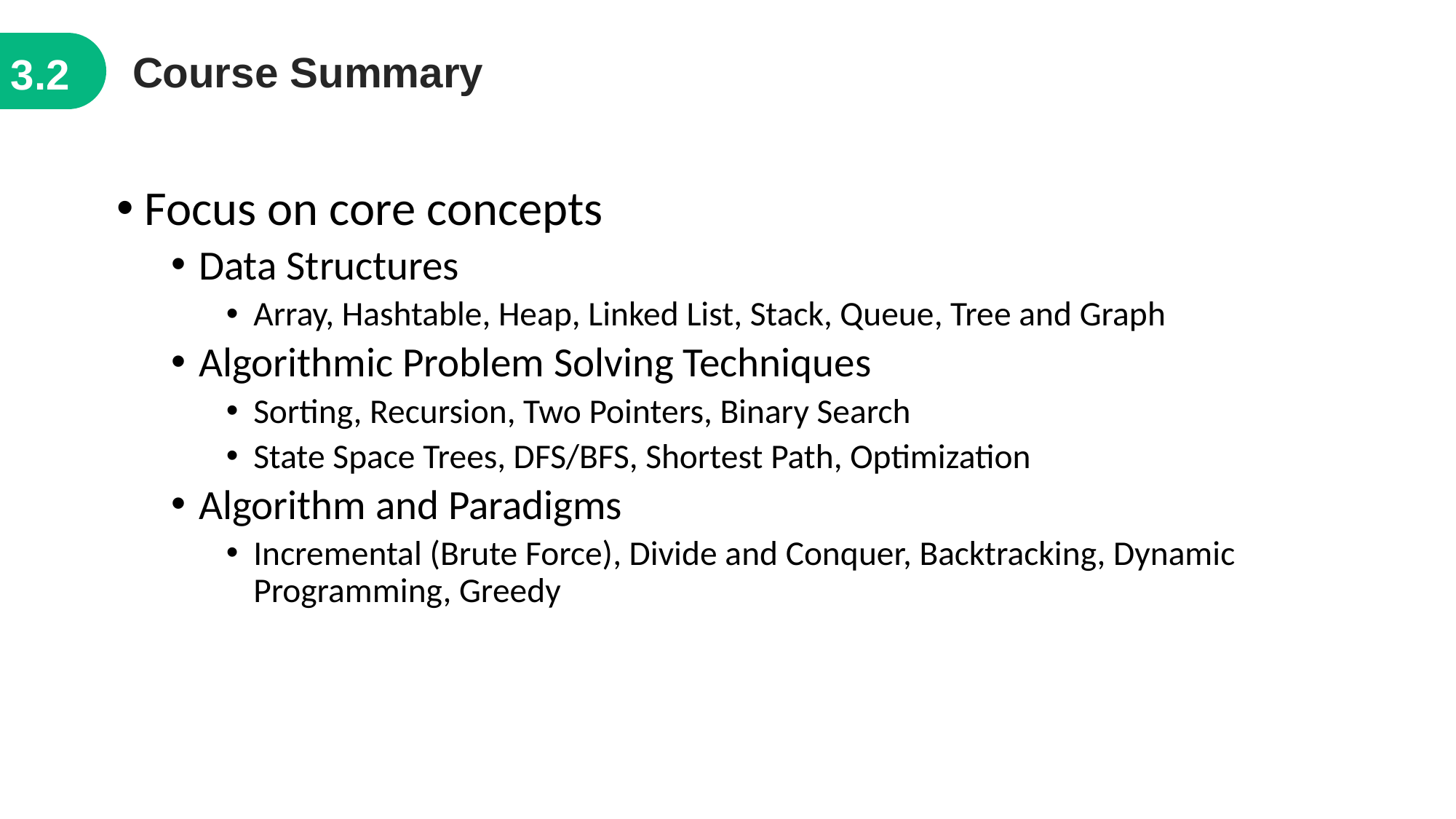

Course Summary
3.2
Focus on core concepts
Data Structures
Array, Hashtable, Heap, Linked List, Stack, Queue, Tree and Graph
Algorithmic Problem Solving Techniques
Sorting, Recursion, Two Pointers, Binary Search
State Space Trees, DFS/BFS, Shortest Path, Optimization
Algorithm and Paradigms
Incremental (Brute Force), Divide and Conquer, Backtracking, Dynamic Programming, Greedy